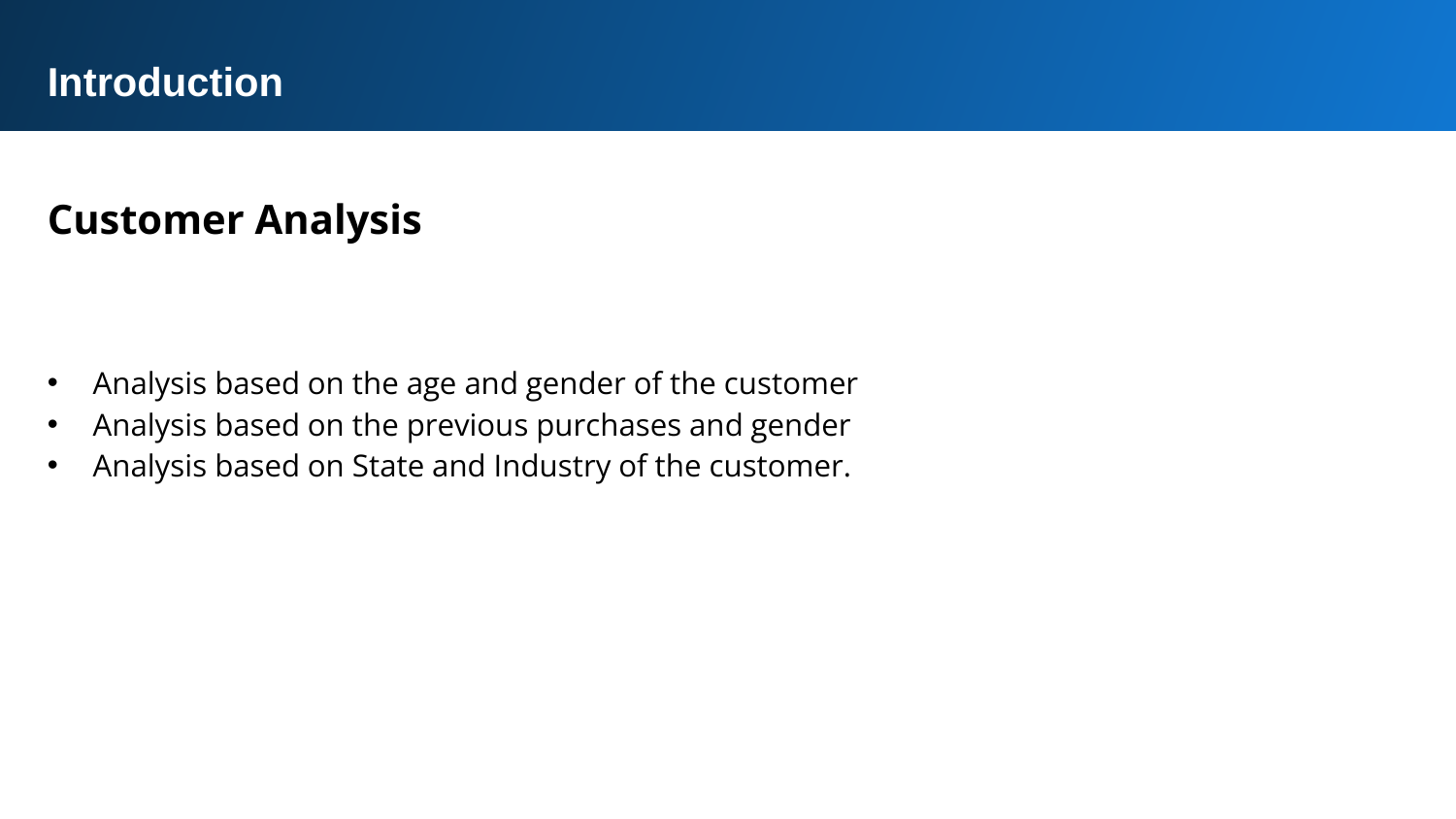

Introduction
Customer Analysis
Analysis based on the age and gender of the customer
Analysis based on the previous purchases and gender
Analysis based on State and Industry of the customer.